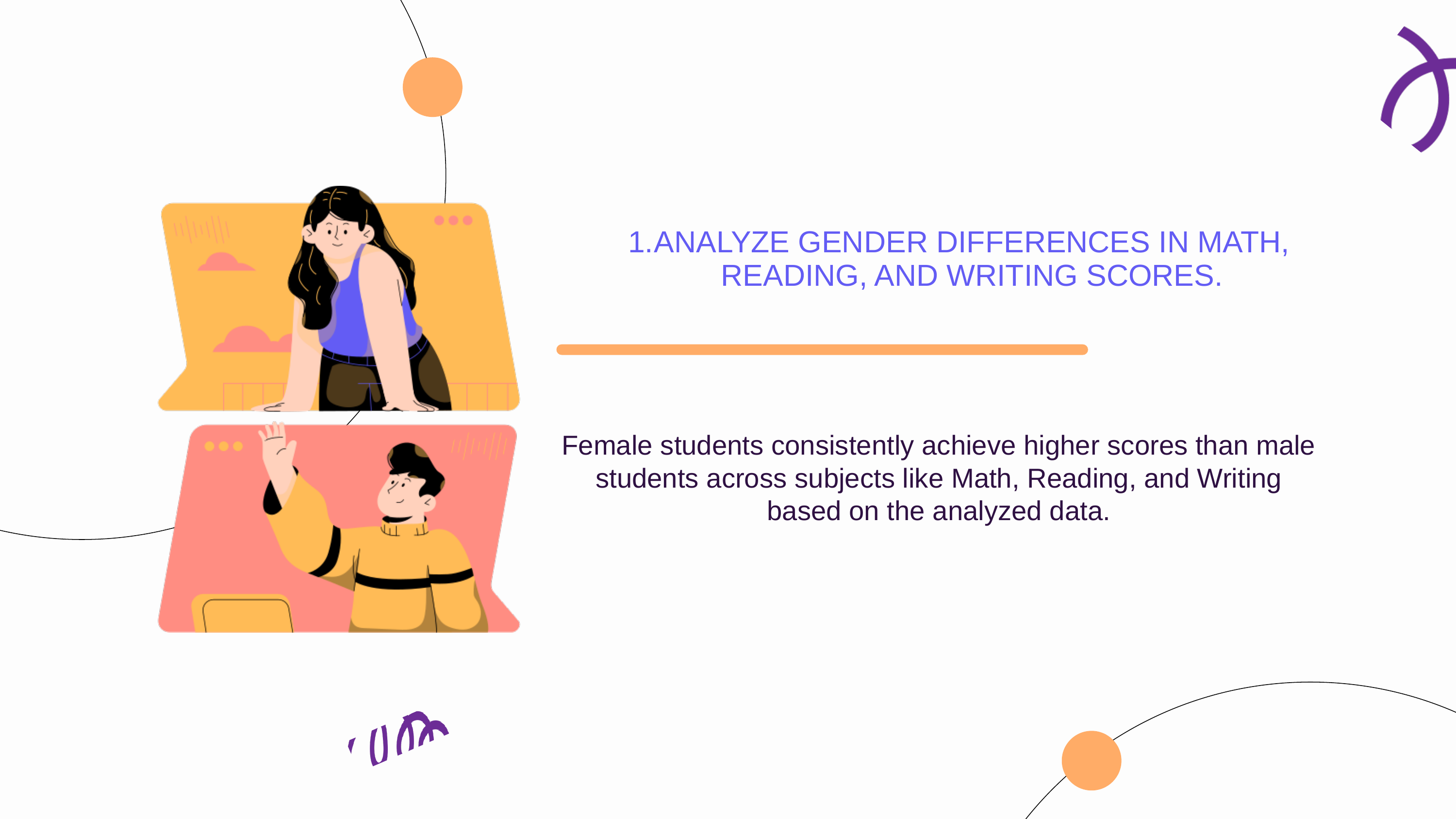

ANALYZE GENDER DIFFERENCES IN MATH, READING, AND WRITING SCORES.

Female students consistently achieve higher scores than male students across subjects like Math, Reading, and Writing based on the analyzed data.